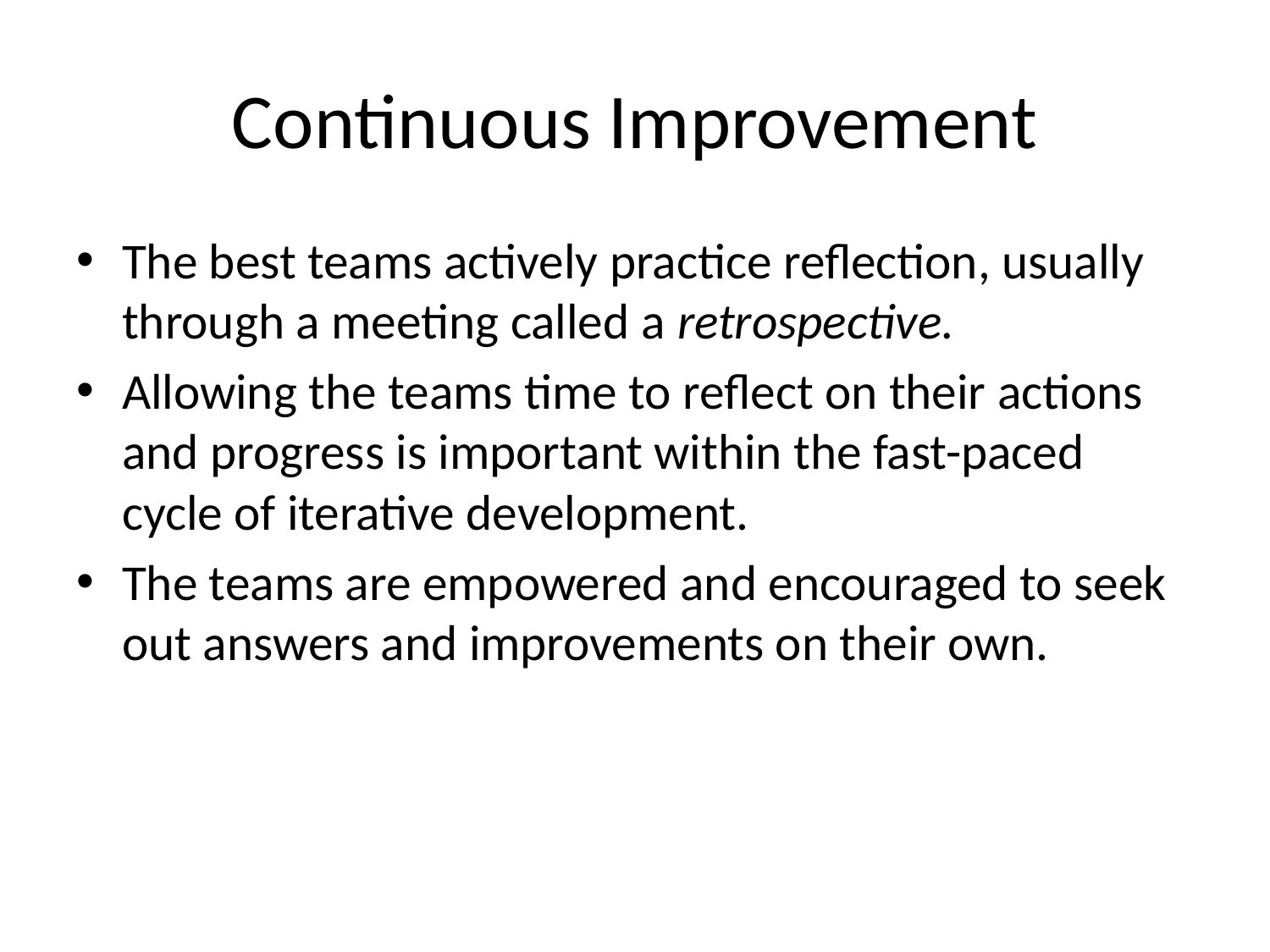

# Continuous Improvement
The best teams actively practice reflection, usually through a meeting called a retrospective.
Allowing the teams time to reflect on their actions and progress is important within the fast-paced cycle of iterative development.
The teams are empowered and encouraged to seek out answers and improvements on their own.